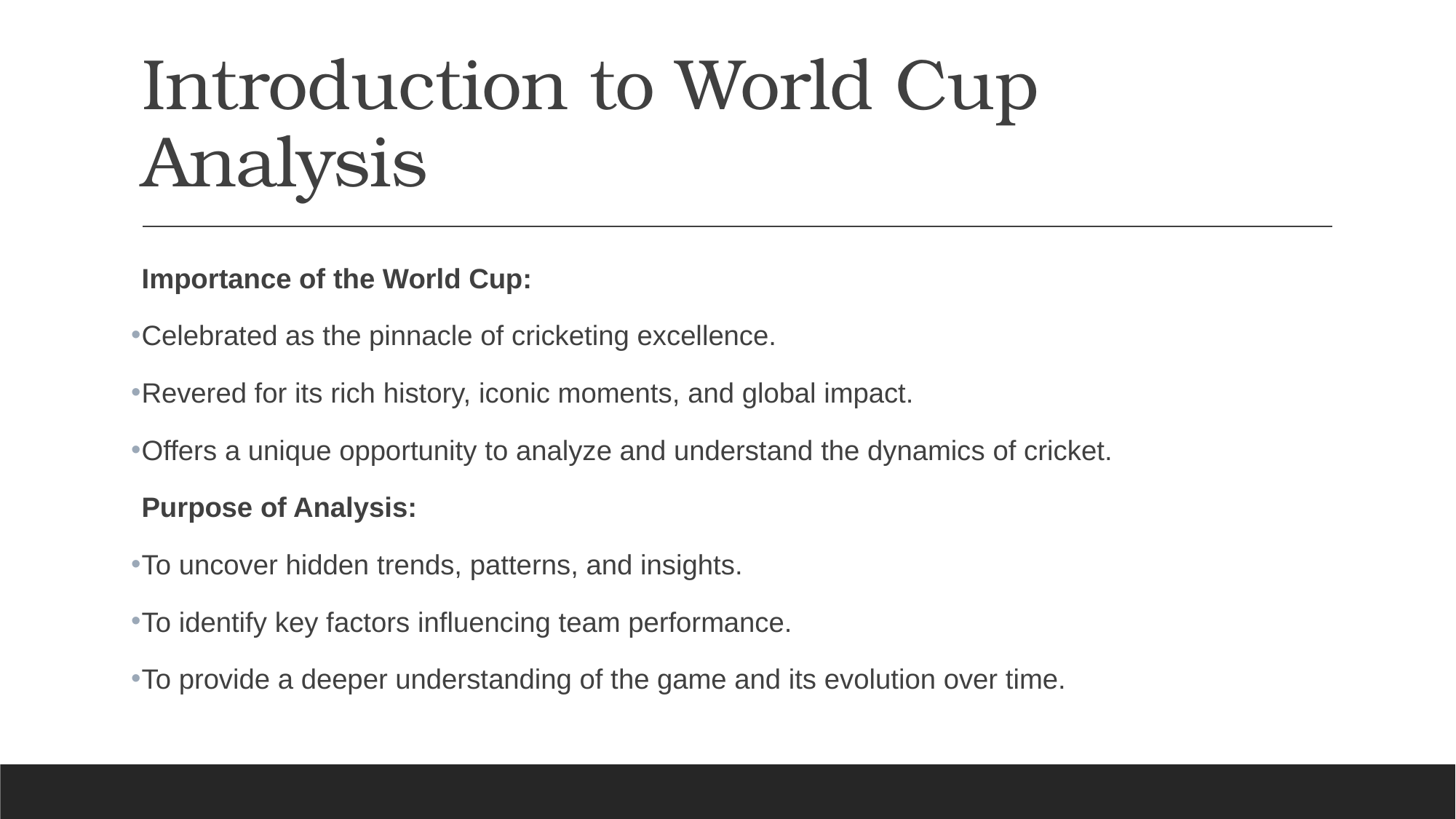

# Introduction to World Cup Analysis
Importance of the World Cup:
Celebrated as the pinnacle of cricketing excellence.
Revered for its rich history, iconic moments, and global impact.
Offers a unique opportunity to analyze and understand the dynamics of cricket.
Purpose of Analysis:
To uncover hidden trends, patterns, and insights.
To identify key factors influencing team performance.
To provide a deeper understanding of the game and its evolution over time.